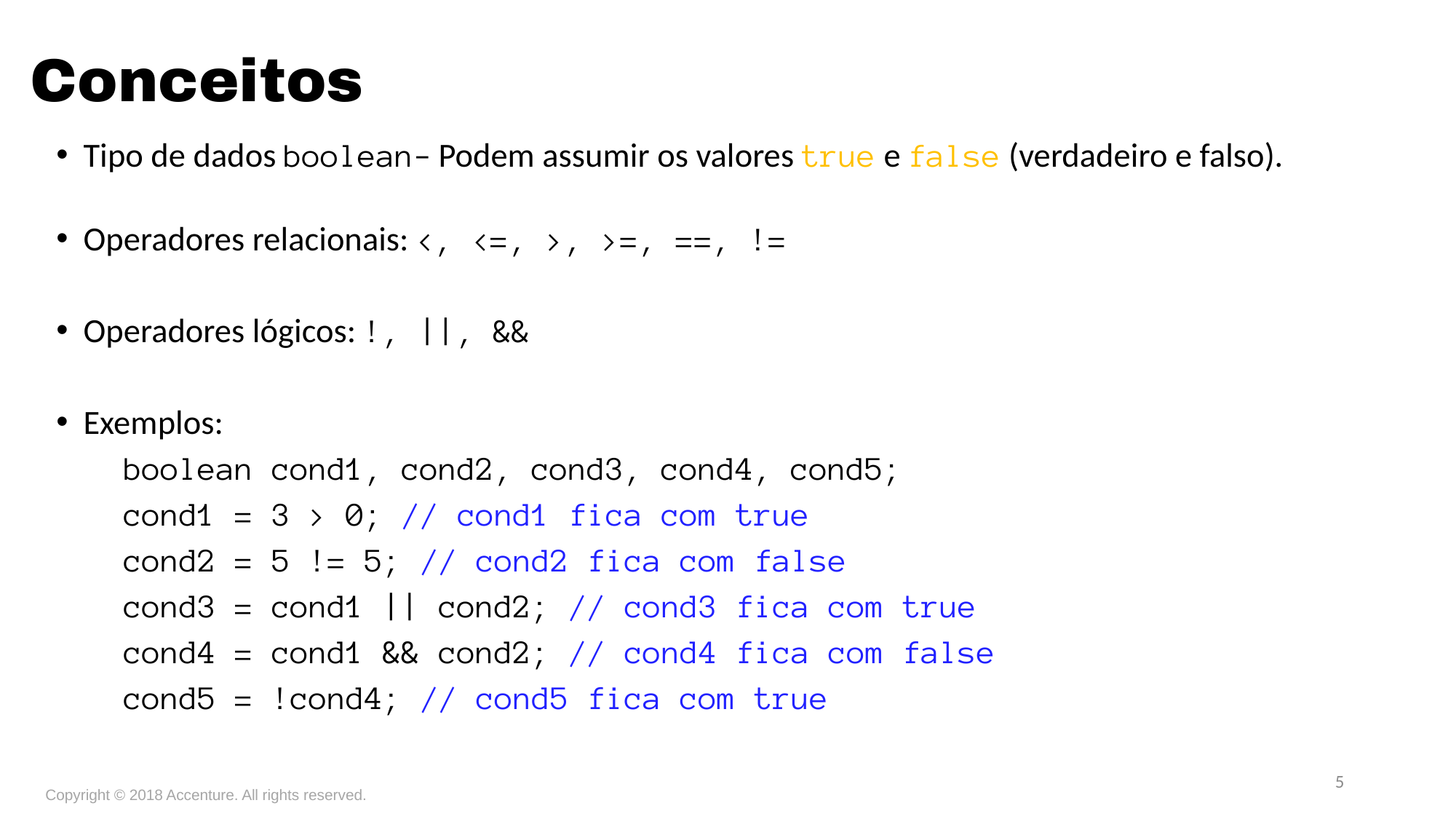

Conceitos
Tipo de dados boolean– Podem assumir os valores true e false (verdadeiro e falso).

Operadores relacionais: <, <=, >, >=, ==, !=

Operadores lógicos: !, ||, &&

Exemplos:
		boolean cond1, cond2, cond3, cond4, cond5;
		cond1 = 3 > 0; // cond1 fica com true
		cond2 = 5 != 5; // cond2 fica com false
		cond3 = cond1 || cond2; // cond3 fica com true
		cond4 = cond1 && cond2; // cond4 fica com false
		cond5 = !cond4; // cond5 fica com true
5
Copyright © 2018 Accenture. All rights reserved.